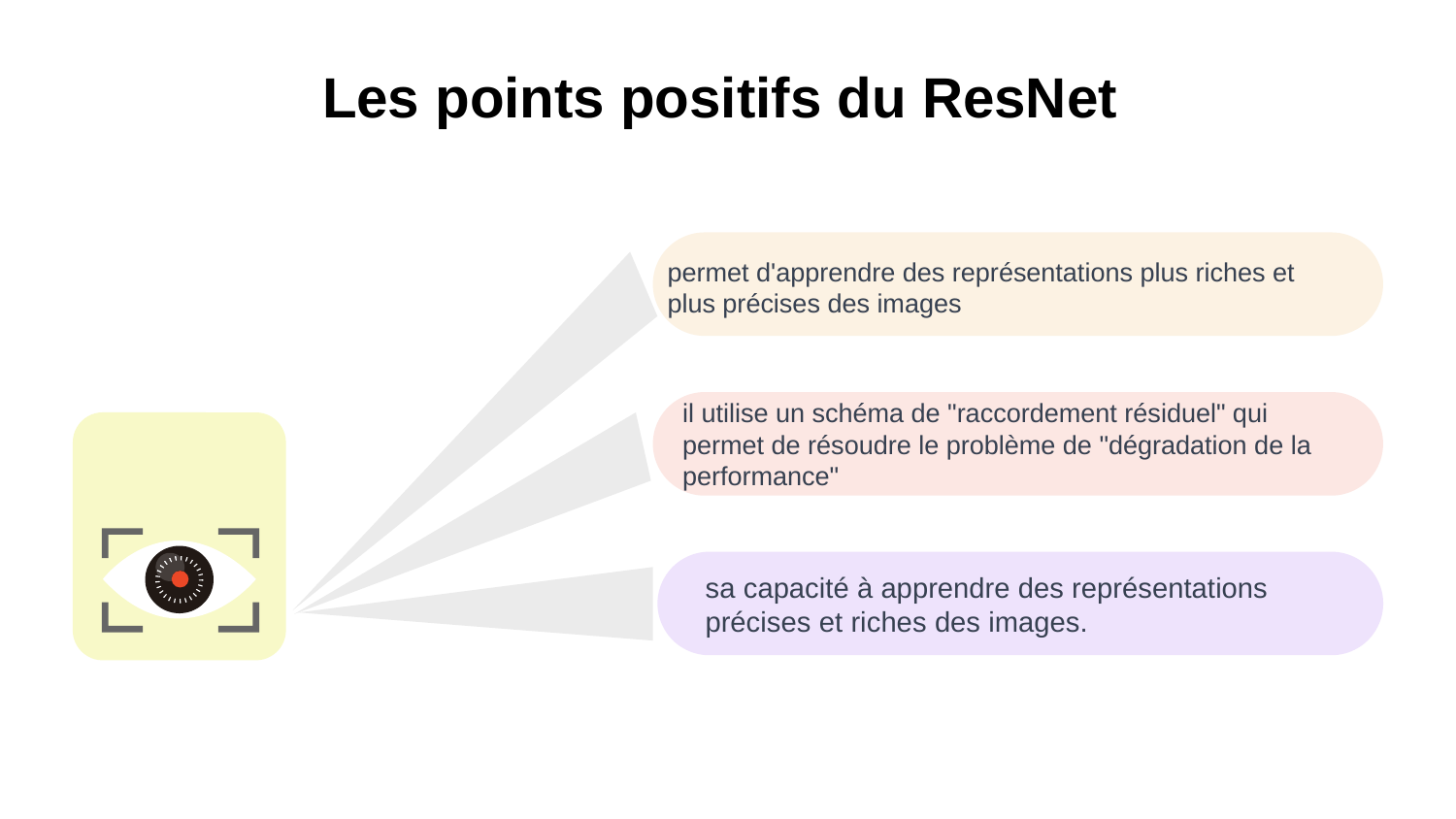

# Les points positifs du ResNet

permet d'apprendre des représentations plus riches et plus précises des images

il utilise un schéma de "raccordement résiduel" qui permet de résoudre le problème de "dégradation de la performance"

sa capacité à apprendre des représentations précises et riches des images.